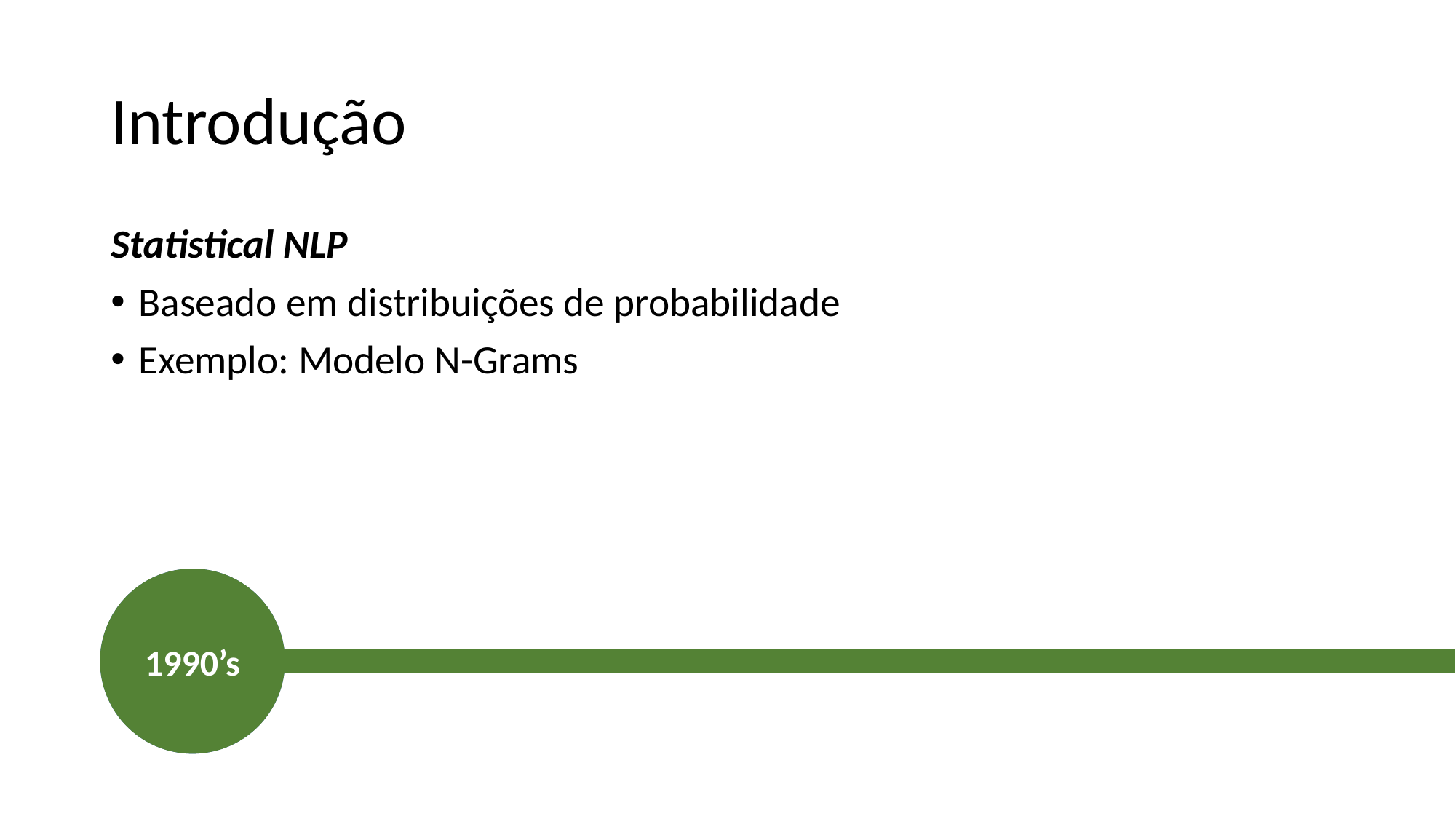

# Introdução
Statistical NLP
Baseado em distribuições de probabilidade
Exemplo: Modelo N-Grams

1990’s
1950’s